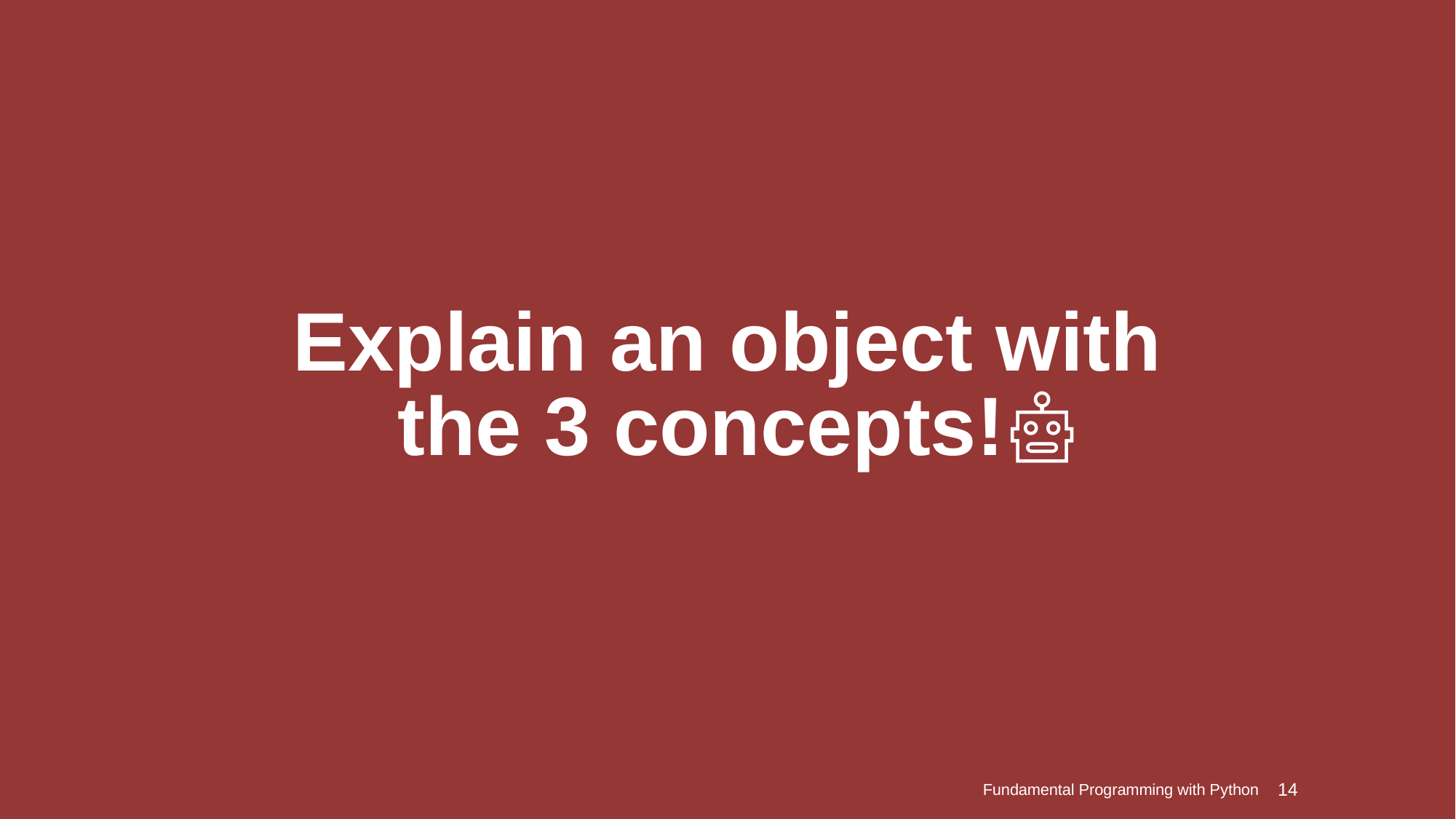

# Explain an object with the 3 concepts!🤖🦾
Fundamental Programming with Python
14